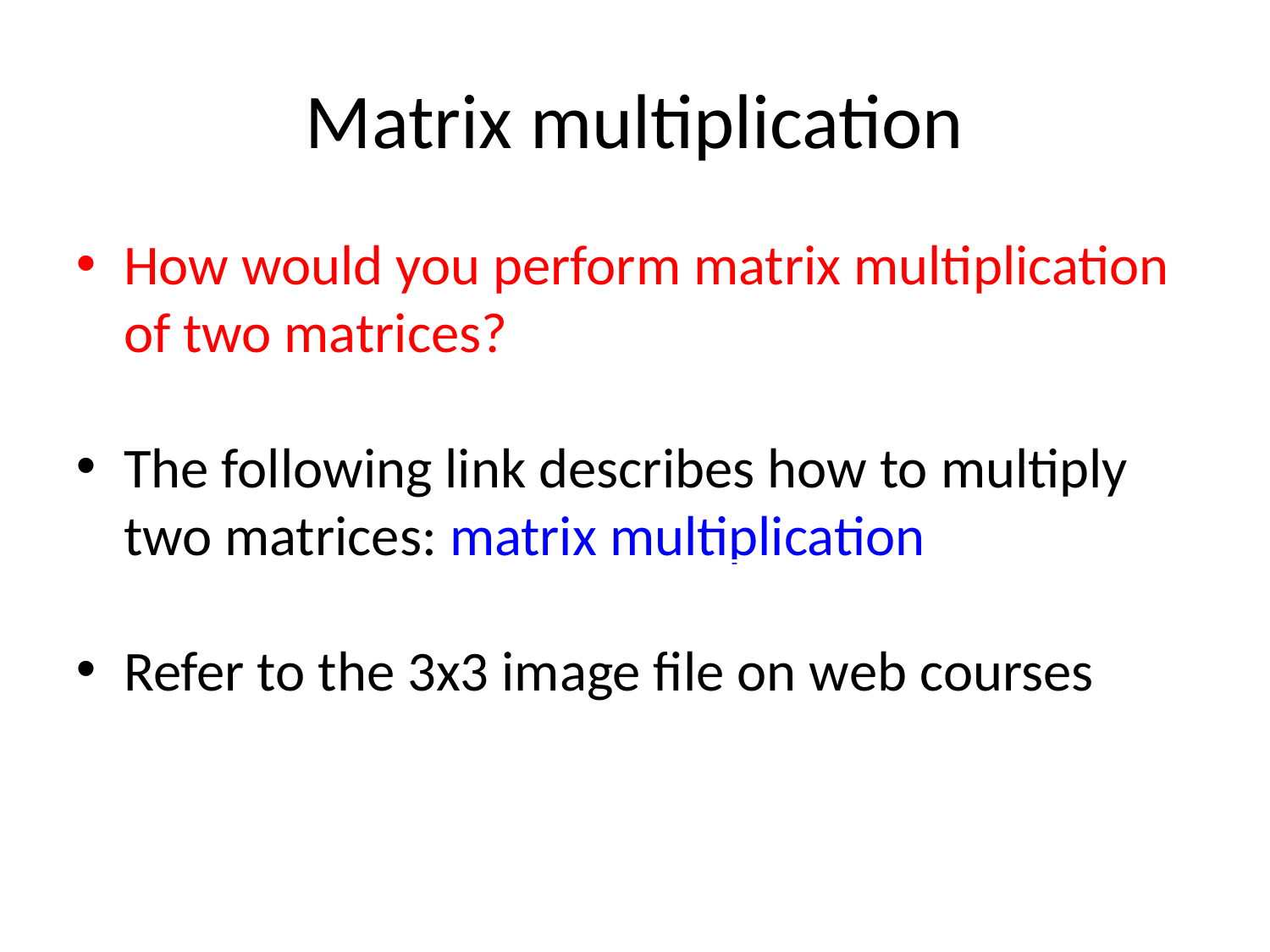

Matrix multiplication
How would you perform matrix multiplication of two matrices?

The following link describes how to multiply two matrices: matrix multiplication

Refer to the 3x3 image file on web courses